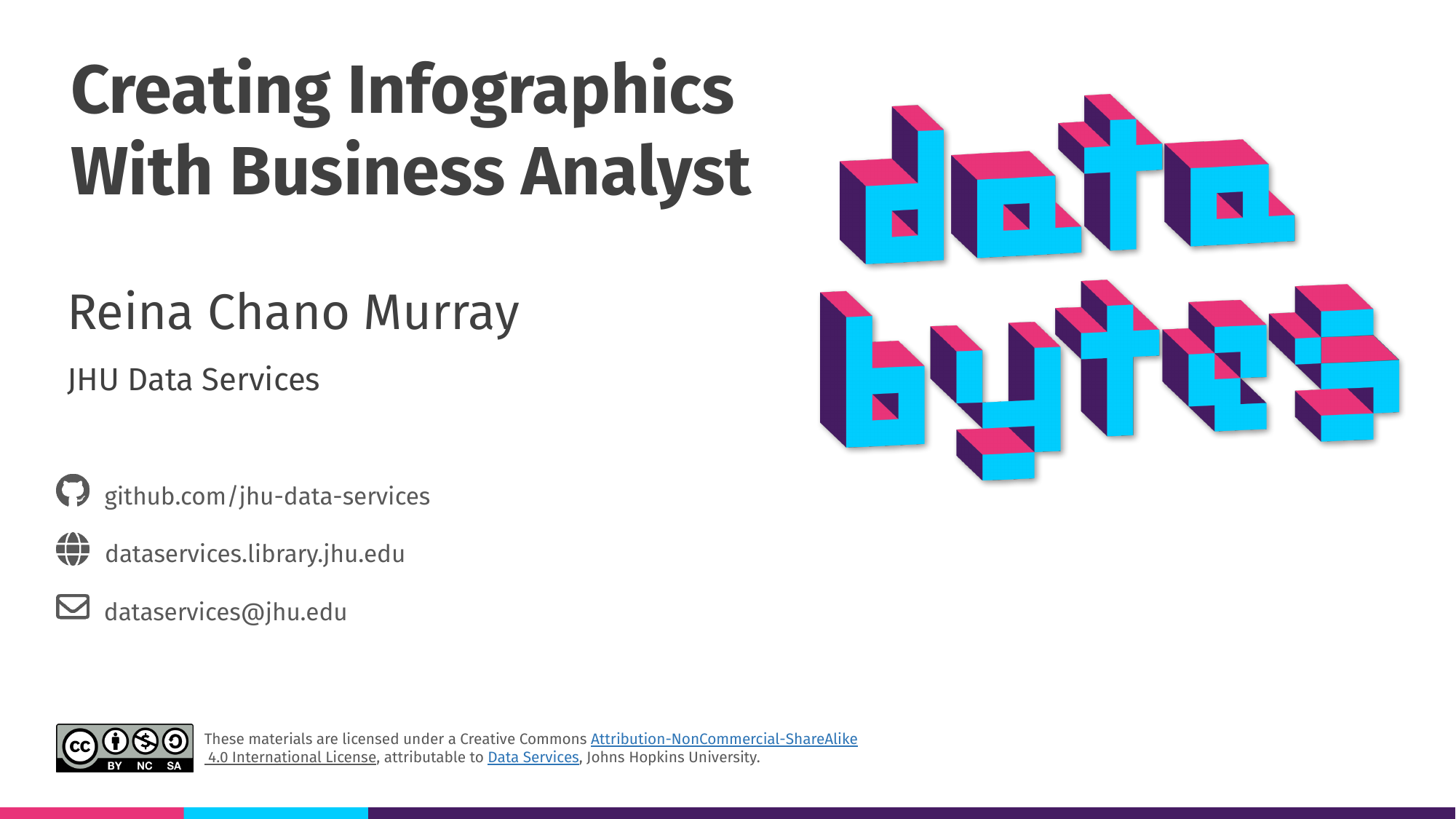

Creating Infographics
With Business Analyst
Reina Chano Murray
JHU Data Services